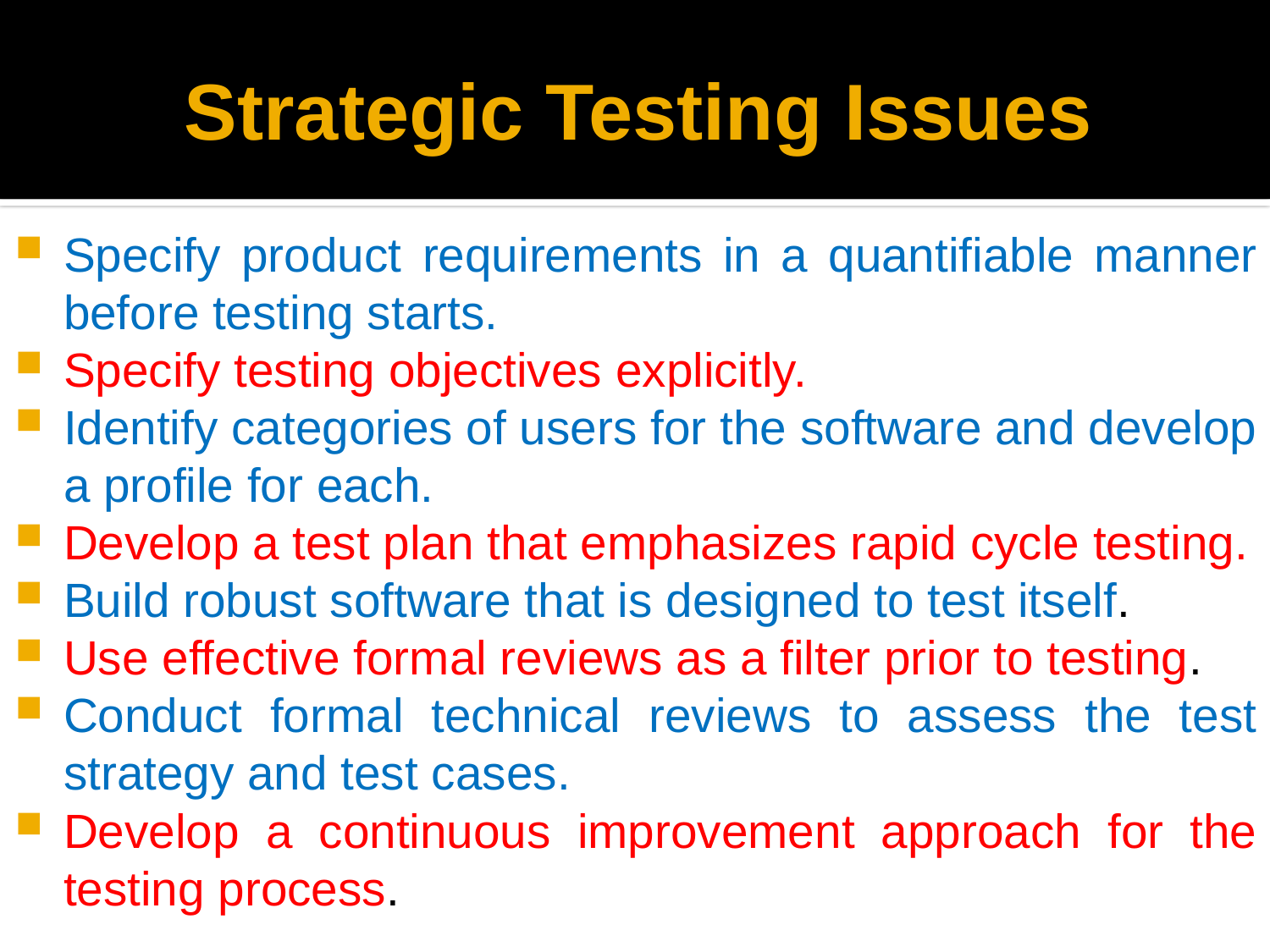

# Strategic Testing Issues
Specify product requirements in a quantifiable manner before testing starts.
Specify testing objectives explicitly.
Identify categories of users for the software and develop a profile for each.
Develop a test plan that emphasizes rapid cycle testing.
Build robust software that is designed to test itself.
Use effective formal reviews as a filter prior to testing.
Conduct formal technical reviews to assess the test strategy and test cases.
Develop a continuous improvement approach for the testing process.